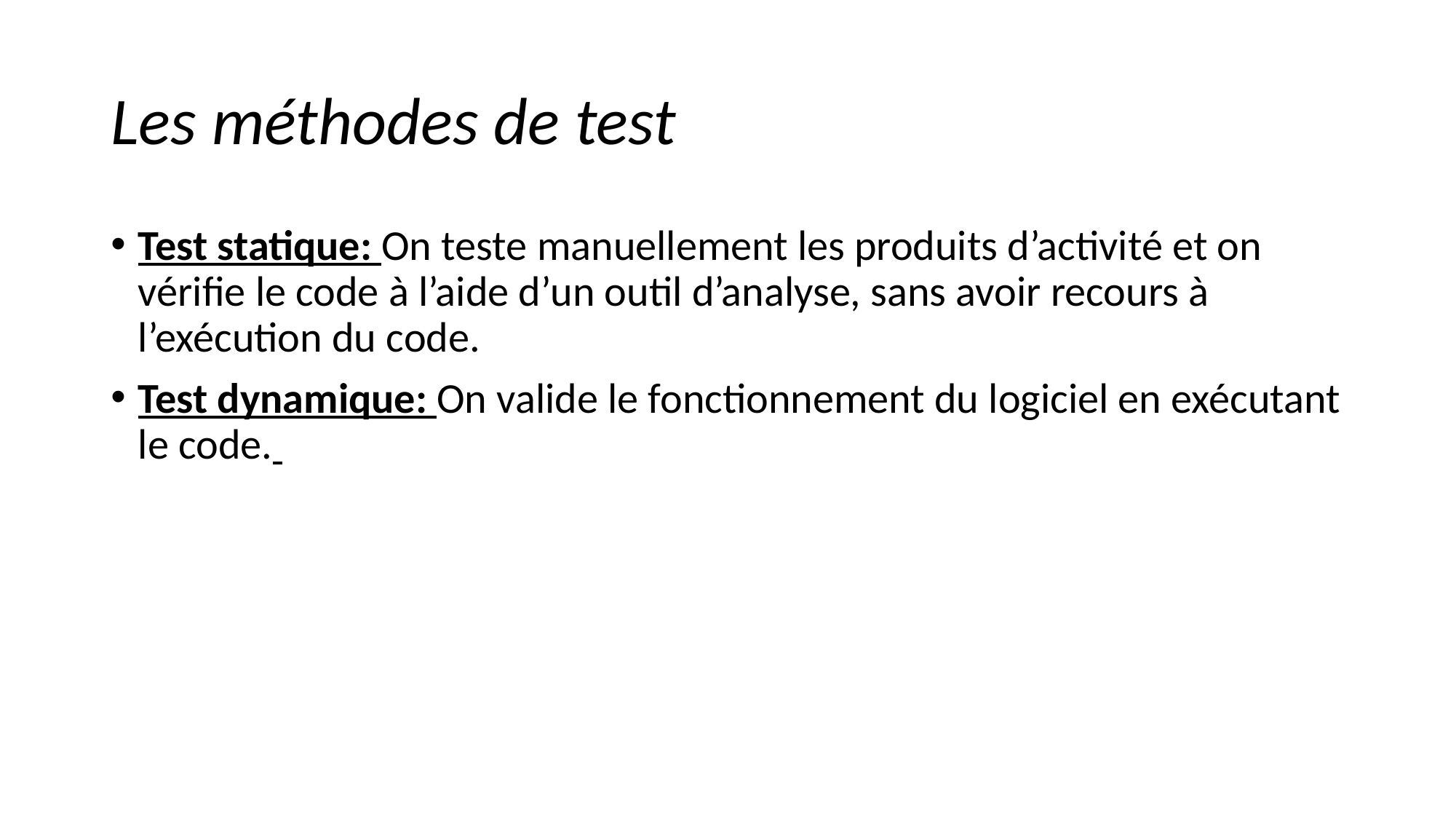

# Les méthodes de test
Test statique: On teste manuellement les produits d’activité et on vérifie le code à l’aide d’un outil d’analyse, sans avoir recours à l’exécution du code.
Test dynamique: On valide le fonctionnement du logiciel en exécutant le code.